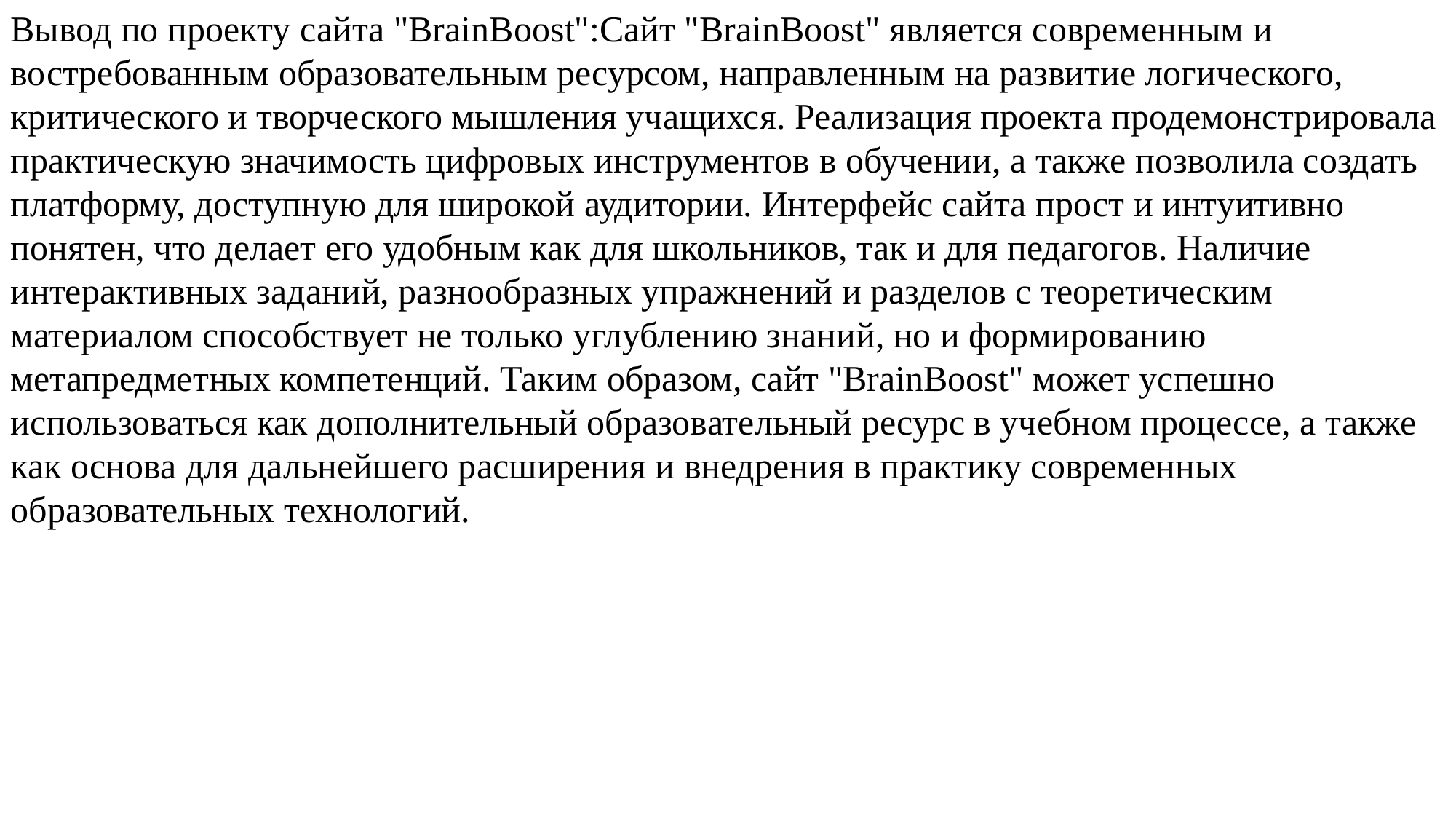

Вывод по проекту сайта "BrainBoost":Сайт "BrainBoost" является современным и востребованным образовательным ресурсом, направленным на развитие логического, критического и творческого мышления учащихся. Реализация проекта продемонстрировала практическую значимость цифровых инструментов в обучении, а также позволила создать платформу, доступную для широкой аудитории. Интерфейс сайта прост и интуитивно понятен, что делает его удобным как для школьников, так и для педагогов. Наличие интерактивных заданий, разнообразных упражнений и разделов с теоретическим материалом способствует не только углублению знаний, но и формированию метапредметных компетенций. Таким образом, сайт "BrainBoost" может успешно использоваться как дополнительный образовательный ресурс в учебном процессе, а также как основа для дальнейшего расширения и внедрения в практику современных образовательных технологий.